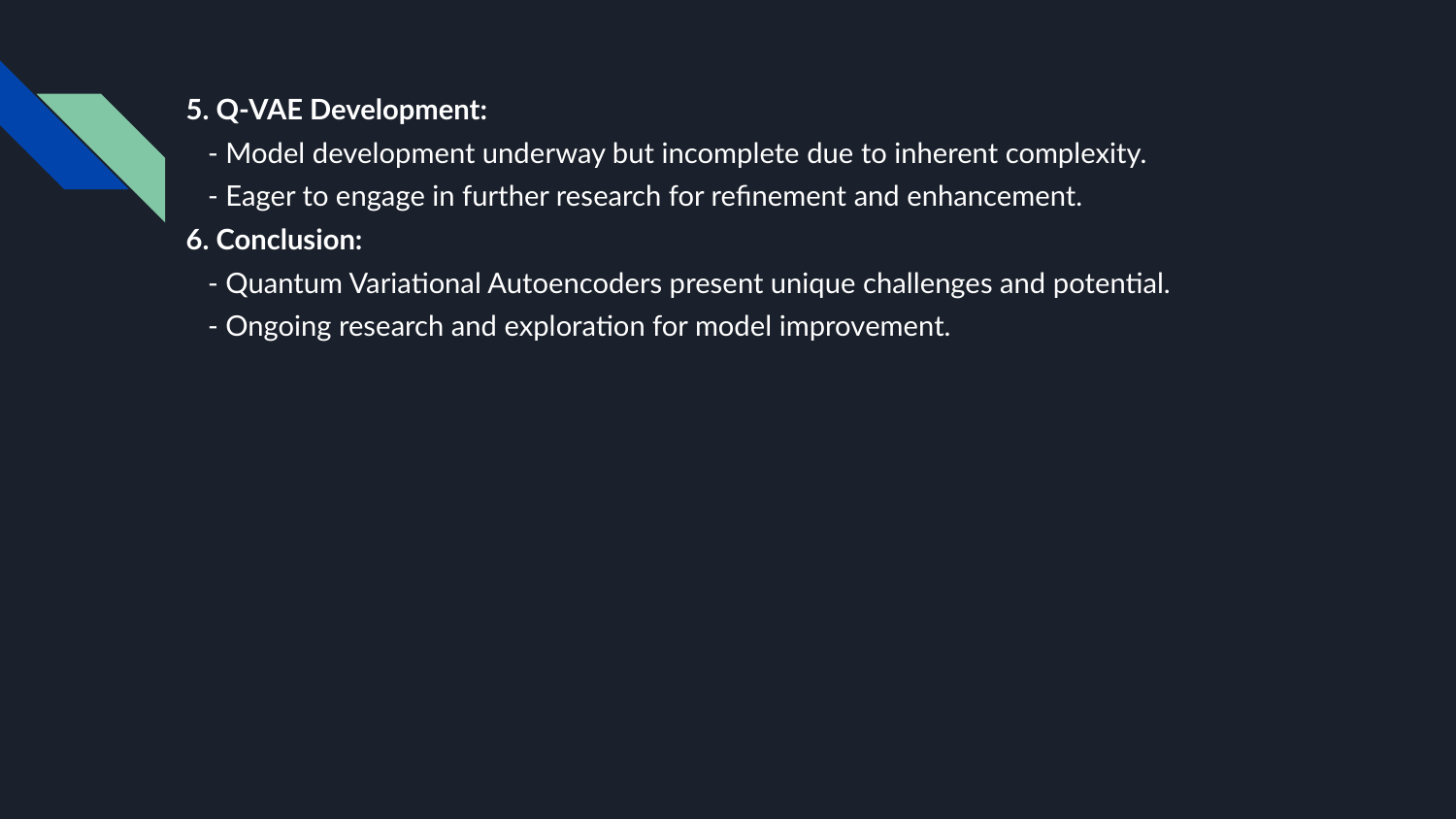

5. Q-VAE Development:
   - Model development underway but incomplete due to inherent complexity.
   - Eager to engage in further research for refinement and enhancement.
6. Conclusion:
   - Quantum Variational Autoencoders present unique challenges and potential.
   - Ongoing research and exploration for model improvement.